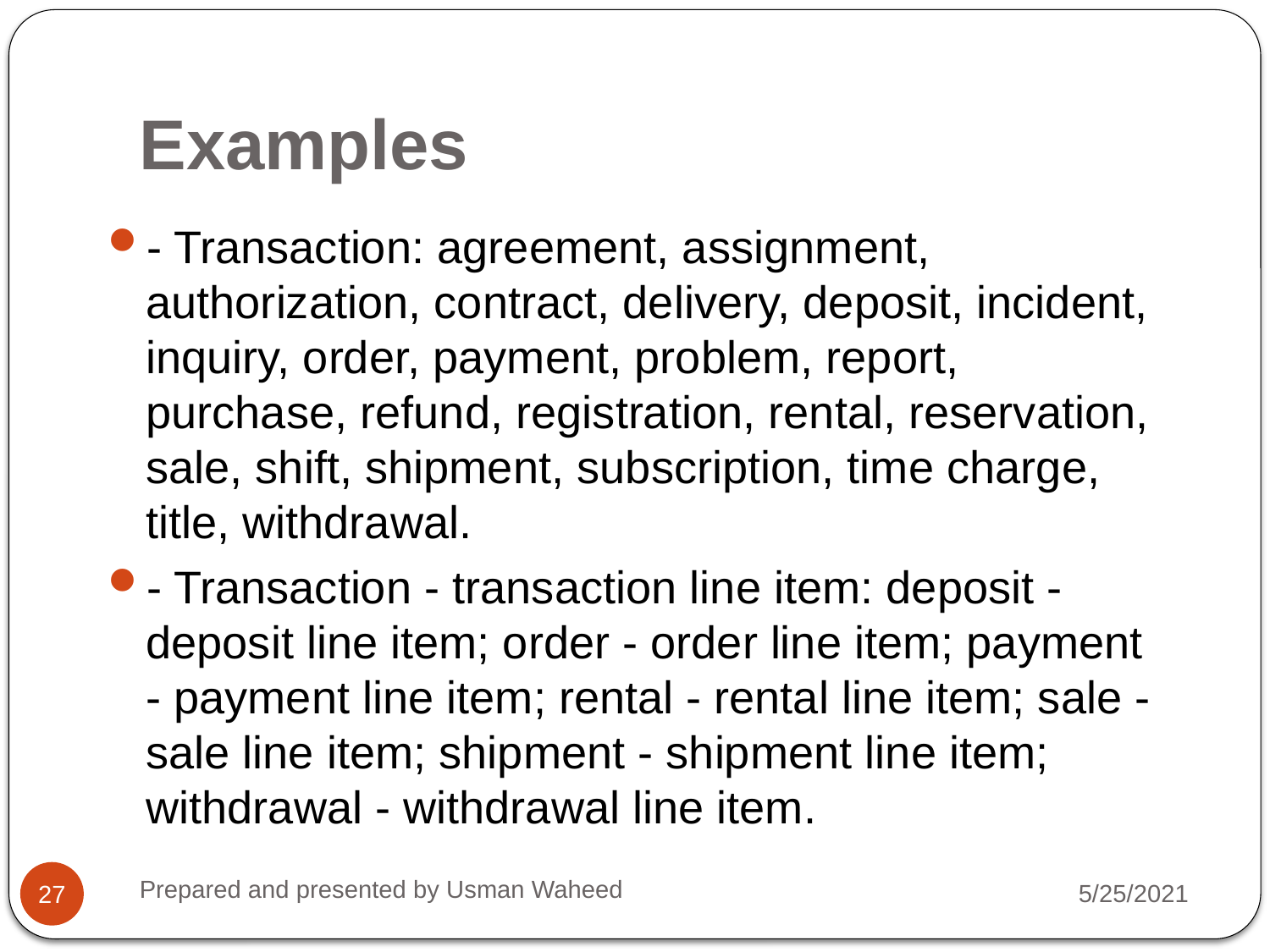

# Examples
- Transaction: agreement, assignment, authorization, contract, delivery, deposit, incident, inquiry, order, payment, problem, report, purchase, refund, registration, rental, reservation, sale, shift, shipment, subscription, time charge, title, withdrawal.
- Transaction - transaction line item: deposit - deposit line item; order - order line item; payment - payment line item; rental - rental line item; sale - sale line item; shipment - shipment line item; withdrawal - withdrawal line item.

Prepared and presented by Usman Waheed
5/25/2021
27